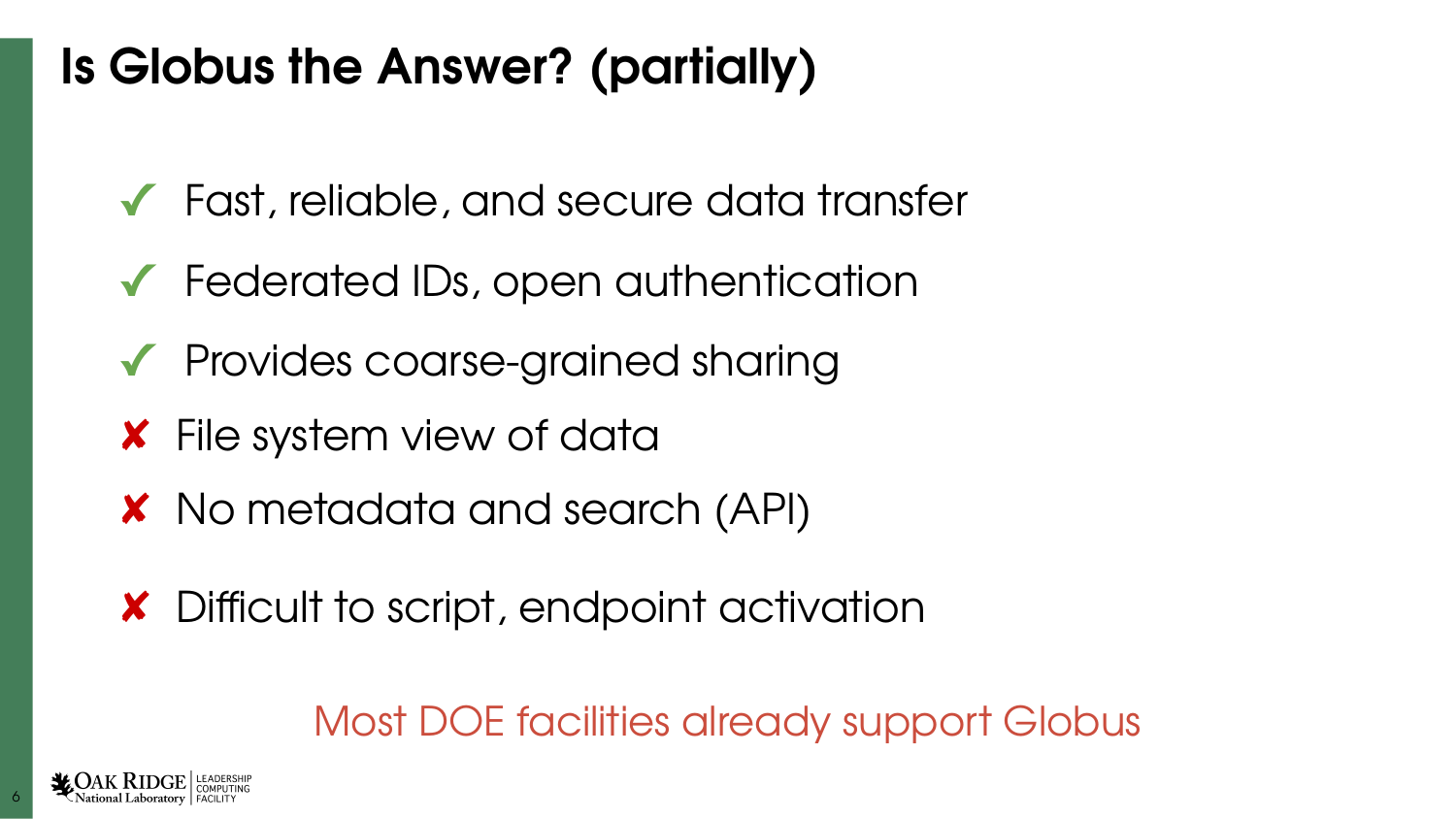

# Is Globus the Answer? (partially)
✓  Fast, reliable, and secure data transfer
✓  Federated IDs, open authentication
✓  Provides coarse-grained sharing
✘  File system view of data
✘  No metadata and search (API)
✘  Difficult to script, endpoint activation

Most DOE facilities already support Globus